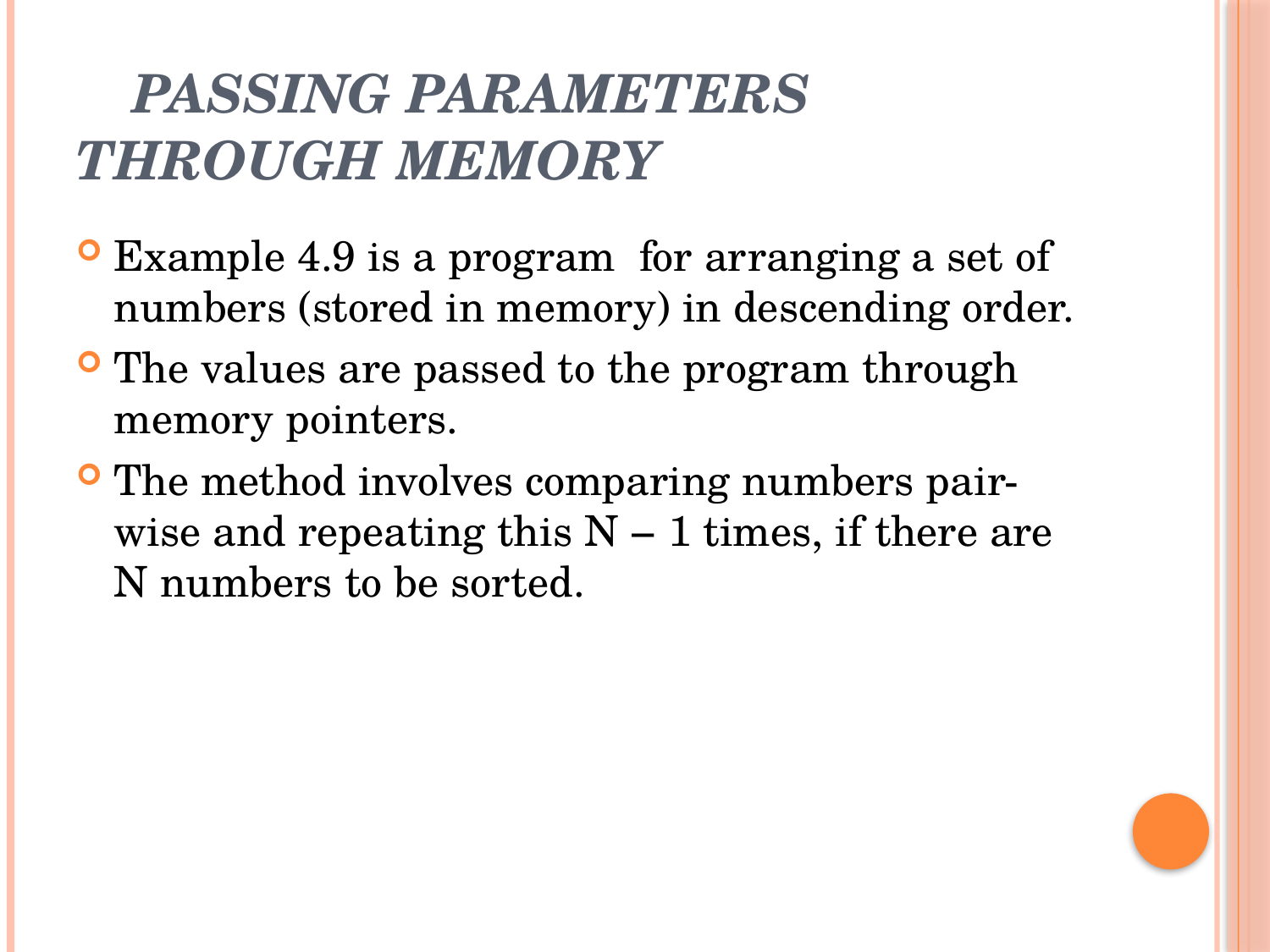

# Passing Parameters Through Memory
Example 4.9 is a program  for arranging a set of numbers (stored in memory) in descending order.
The values are passed to the program through memory pointers.
The method involves comparing numbers pair-wise and repeating this N − 1 times, if there are N numbers to be sorted.